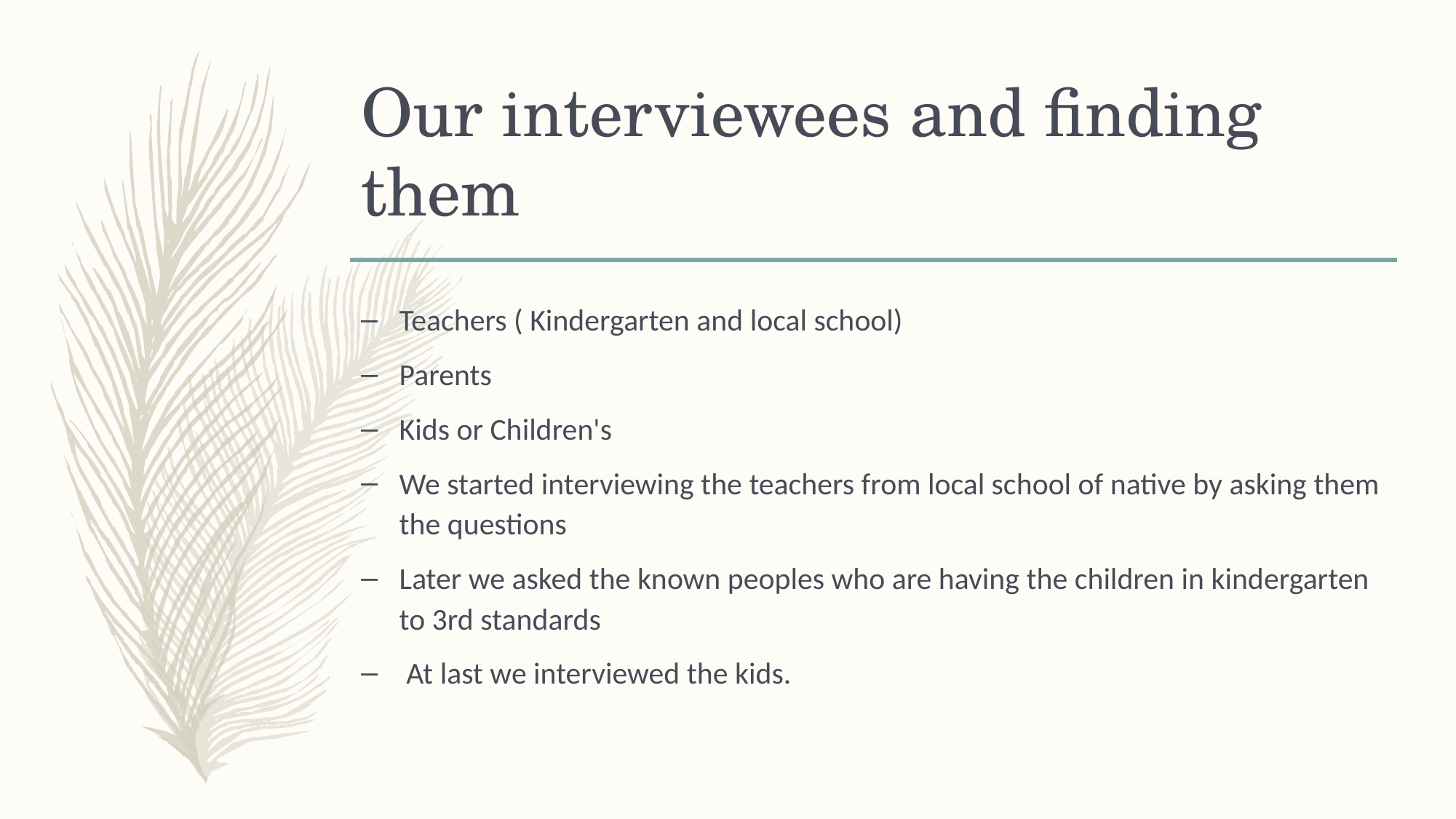

# Our interviewees and finding them
Teachers ( Kindergarten and local school)
Parents
Kids or Children's
We started interviewing the teachers from local school of native by asking them the questions
Later we asked the known peoples who are having the children in kindergarten to 3rd standards
 At last we interviewed the kids.